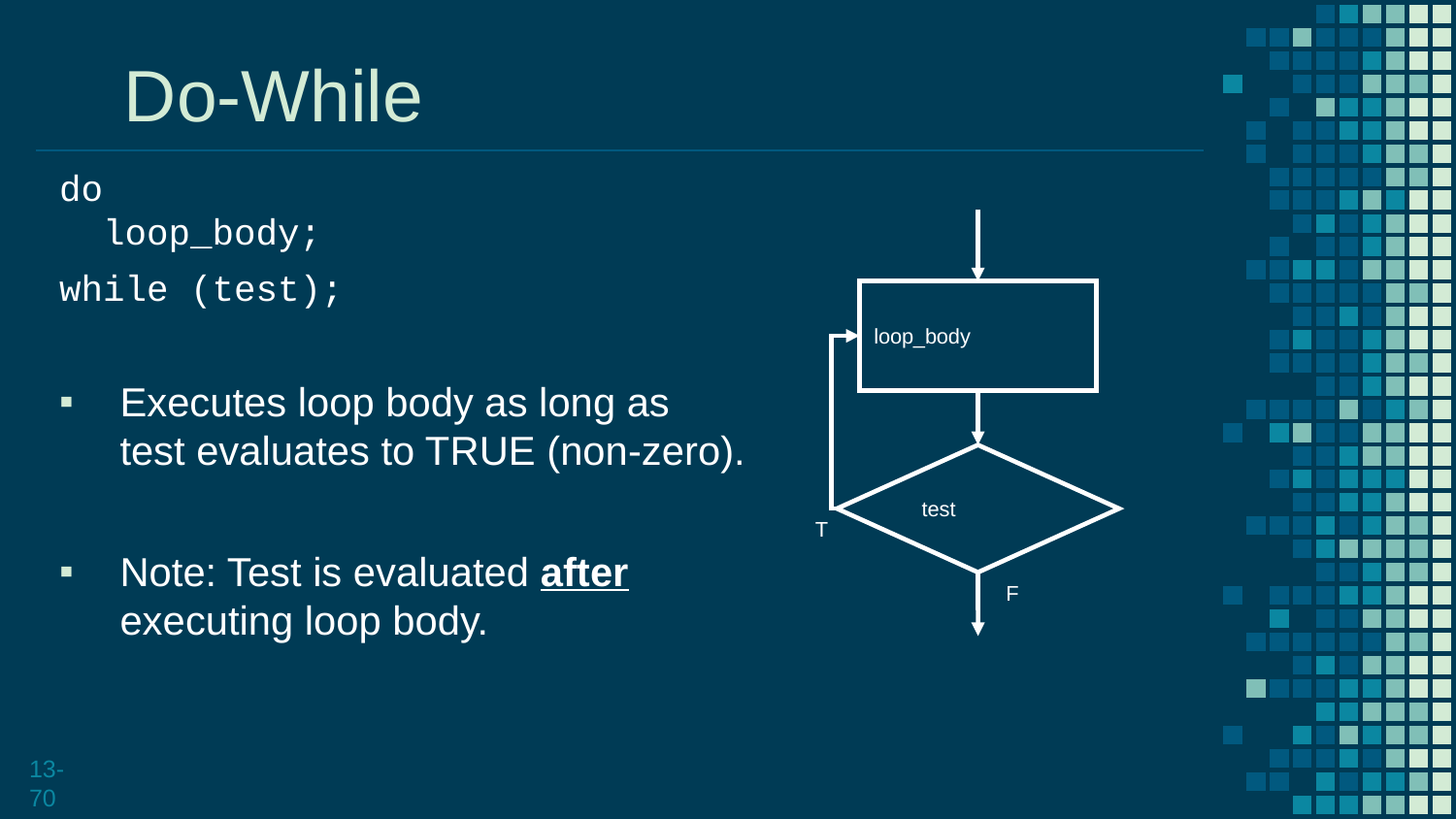

# Do-While
do
  loop_body;
while (test);

Executes loop body as long as  test evaluates to TRUE (non-zero).

Note: Test is evaluated after executing loop body.
loop_body
test
T

F
13-70